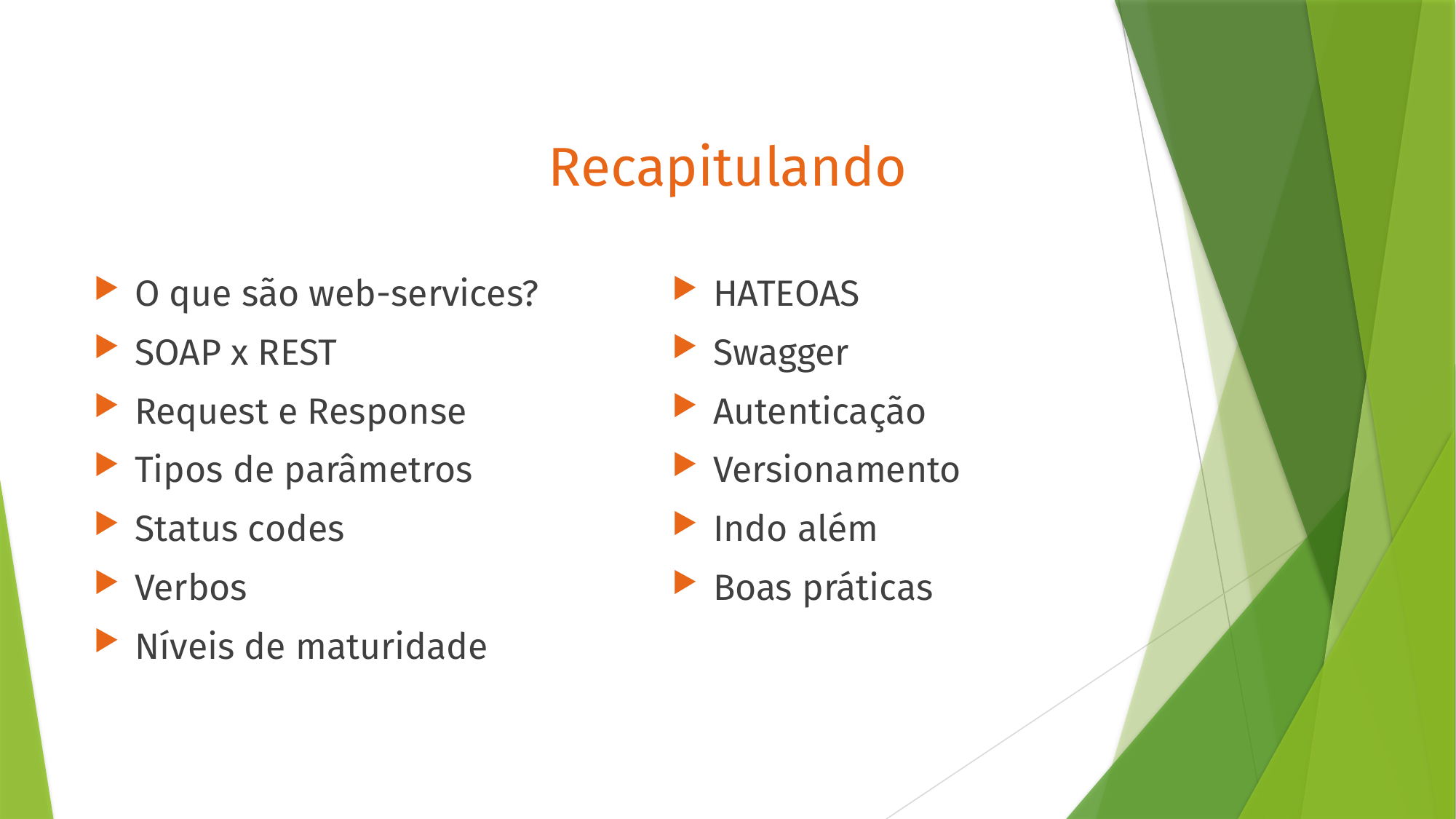

# Recapitulando
HATEOAS
Swagger
Autenticação
Versionamento
Indo além
Boas práticas
O que são web-services?
SOAP x REST
Request e Response
Tipos de parâmetros
Status codes
Verbos
Níveis de maturidade